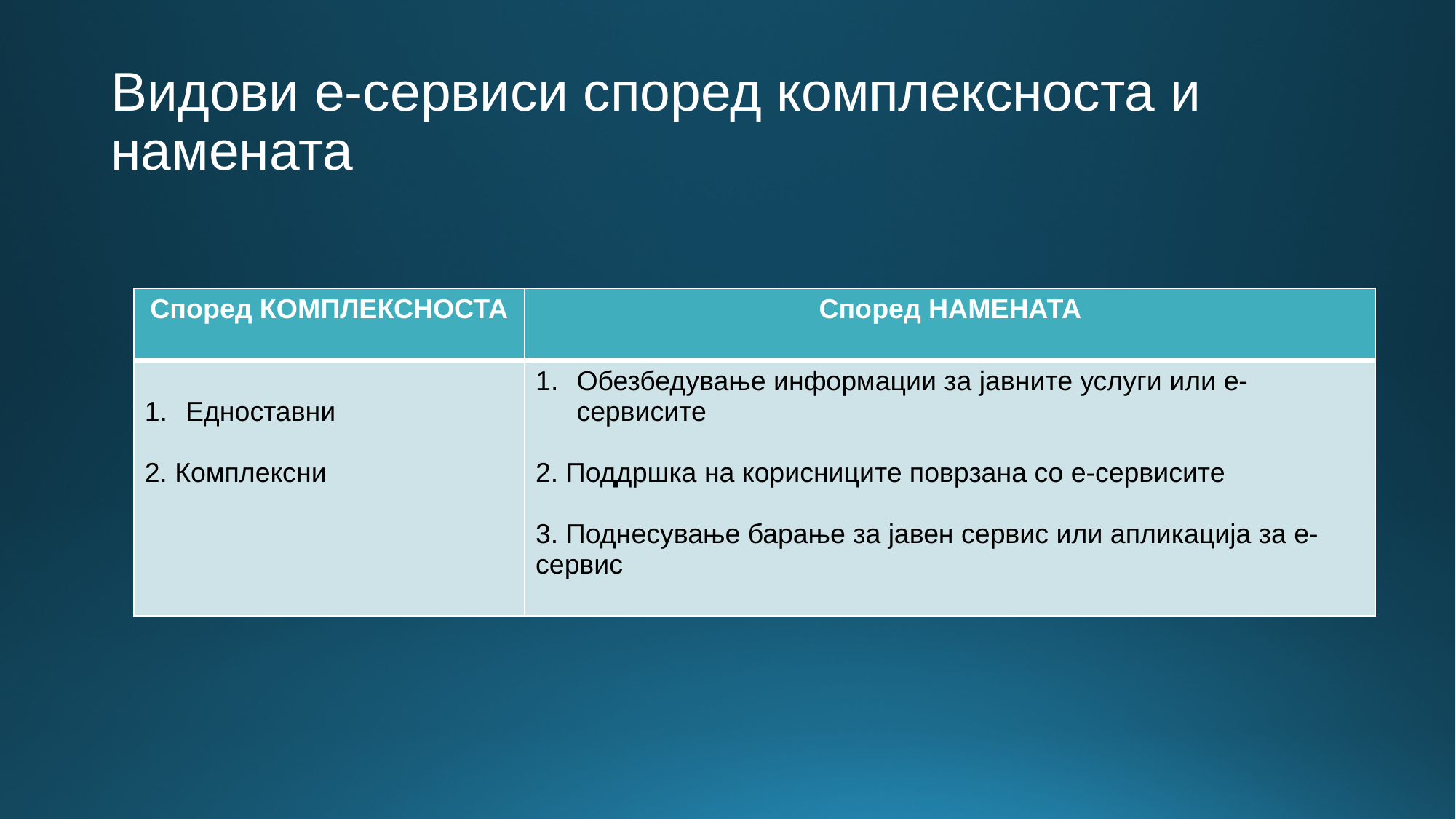

# Видови е-сервиси според комплексноста и намената

| Според КОМПЛЕКСНОСТА | Според НАМЕНАТА |
| --- | --- |
| Едноставни 2. Комплексни | Обезбедување информации за јавните услуги или е-сервисите  2. Поддршка на корисниците поврзана со е-сервисите 3. Поднесување барање за јавен сервис или апликација за е-сервис |